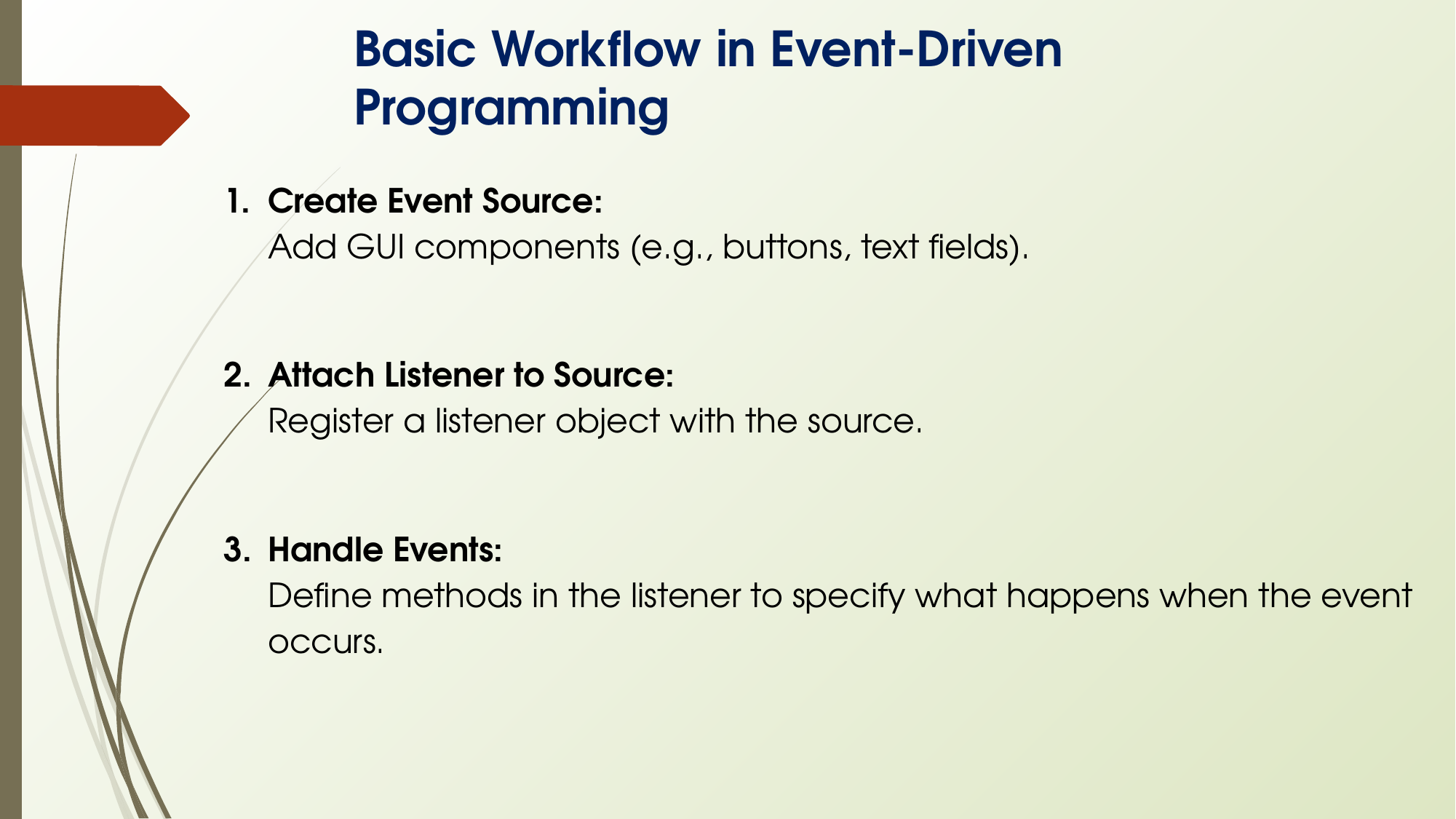

Basic Workflow in Event-Driven Programming

Create Event Source:
Add GUI components (e.g., buttons, text fields).

Attach Listener to Source:
Register a listener object with the source.

Handle Events:
Define methods in the listener to specify what happens when the event occurs.